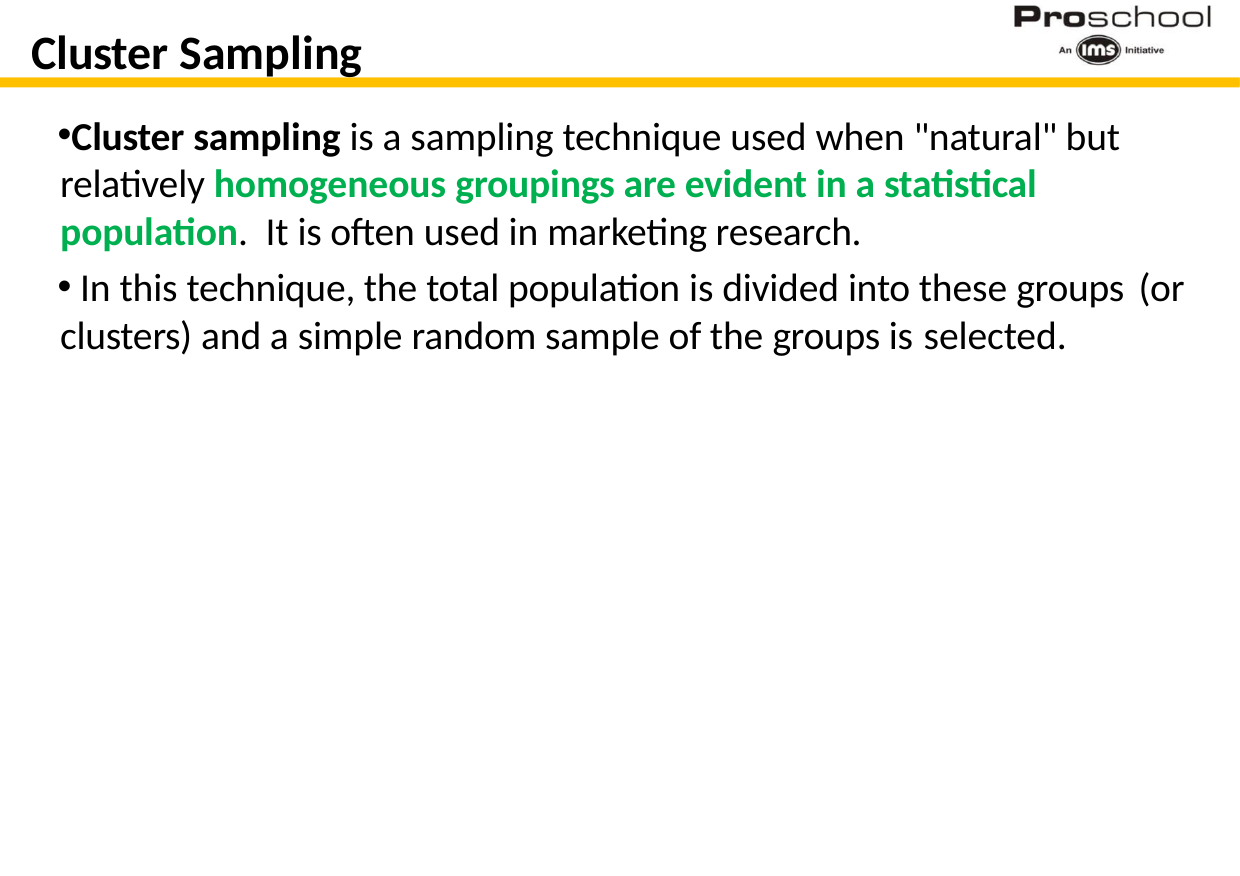

# Cluster Sampling

Cluster sampling is a sampling technique used when "natural" but  relatively homogeneous groupings are evident in a statistical population.  It is often used in marketing research.
In this technique, the total population is divided into these groups (or
clusters) and a simple random sample of the groups is selected.